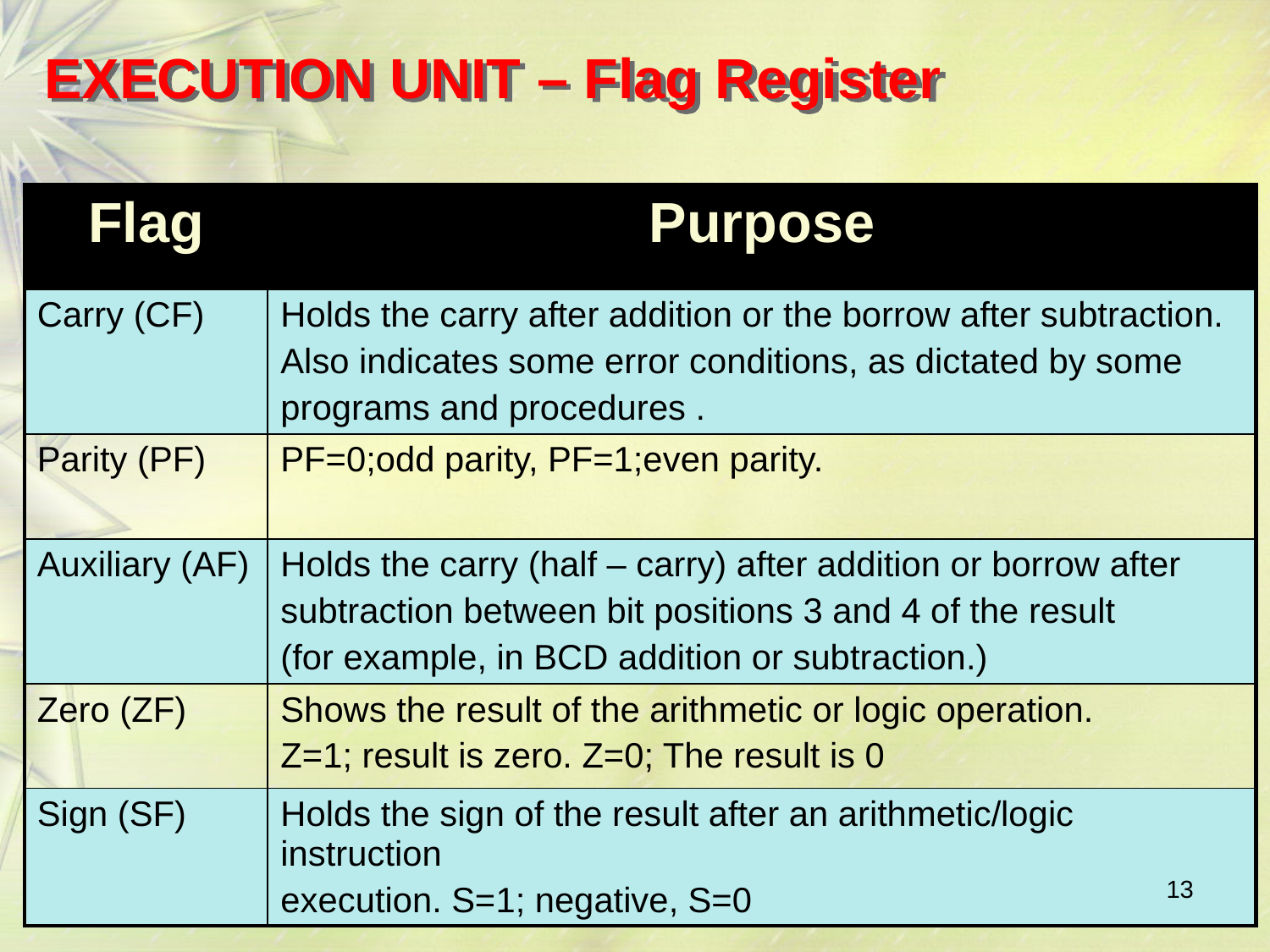

# EXECUTION UNIT – Flag Register
| Flag | Purpose |
| --- | --- |
| Carry (CF) | Holds the carry after addition or the borrow after subtraction. Also indicates some error conditions, as dictated by some programs and procedures . |
| Parity (PF) | PF=0;odd parity, PF=1;even parity. |
| Auxiliary (AF) | Holds the carry (half – carry) after addition or borrow after subtraction between bit positions 3 and 4 of the result (for example, in BCD addition or subtraction.) |
| Zero (ZF) | Shows the result of the arithmetic or logic operation. Z=1; result is zero. Z=0; The result is 0 |
| Sign (SF) | Holds the sign of the result after an arithmetic/logic instruction execution. S=1; negative, S=0 |
13